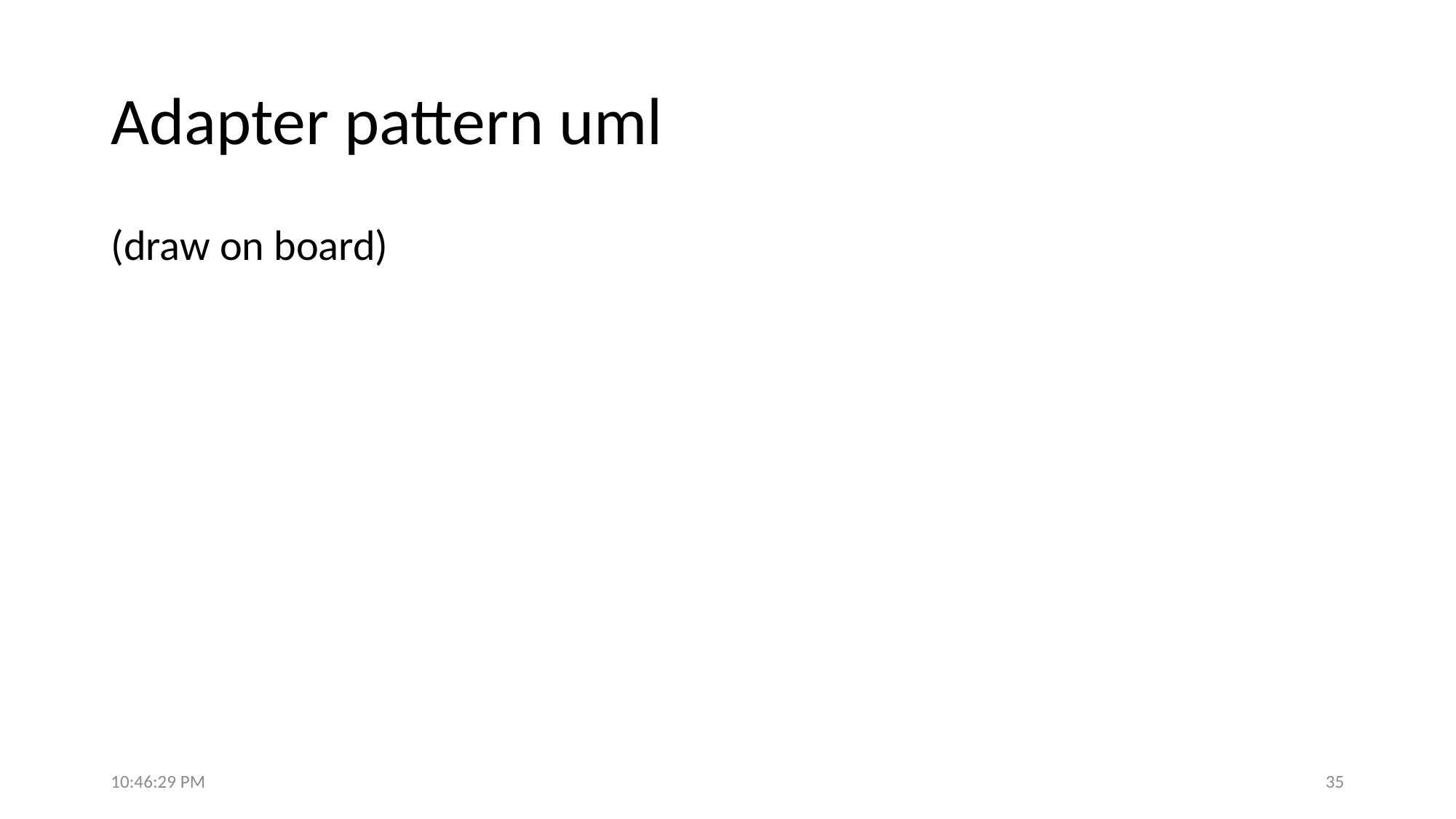

# Adapter pattern uml
(draw on board)
10:46:29 PM
35